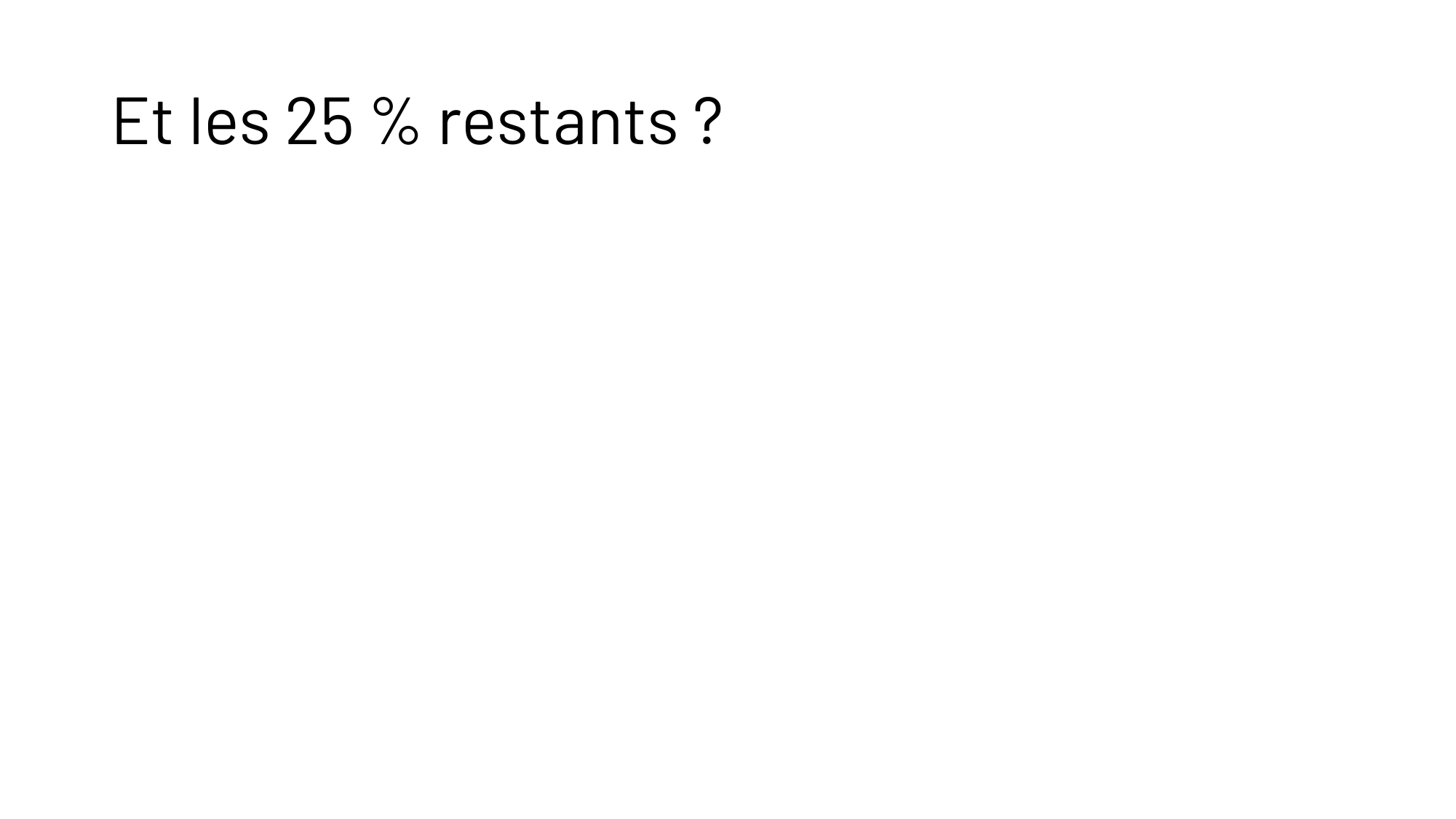

# Et les 25 % restants ?